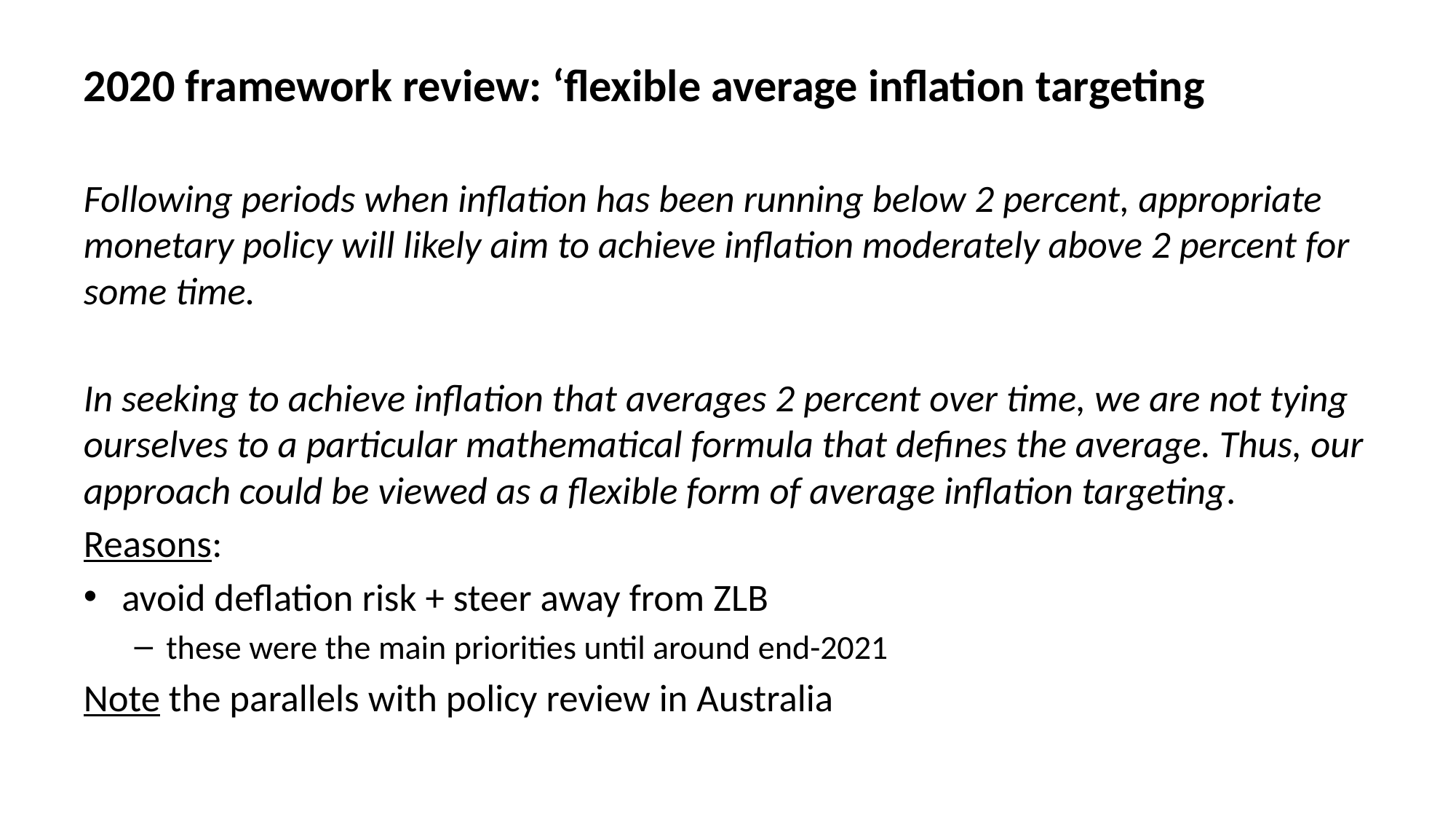

# 2020 framework review: ‘flexible average inflation targeting
Following periods when inflation has been running below 2 percent, appropriate monetary policy will likely aim to achieve inflation moderately above 2 percent for some time.

In seeking to achieve inflation that averages 2 percent over time, we are not tying ourselves to a particular mathematical formula that defines the average. Thus, our approach could be viewed as a flexible form of average inflation targeting.
Reasons:
avoid deflation risk + steer away from ZLB
these were the main priorities until around end-2021
Note the parallels with policy review in Australia